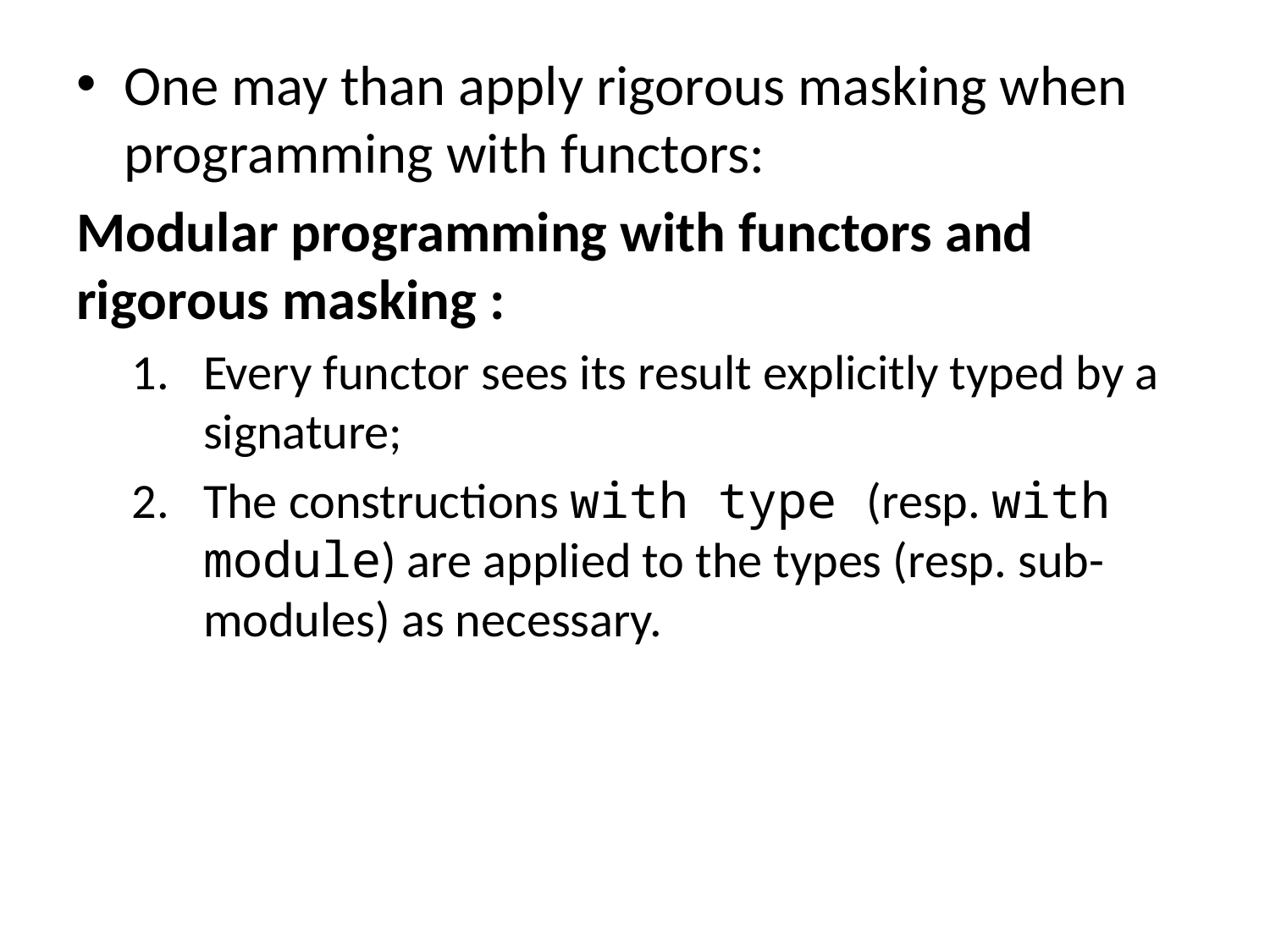

One may than apply rigorous masking when programming with functors:
Modular programming with functors and rigorous masking :
Every functor sees its result explicitly typed by a signature;
The constructions with type (resp. with module) are applied to the types (resp. sub-modules) as necessary.